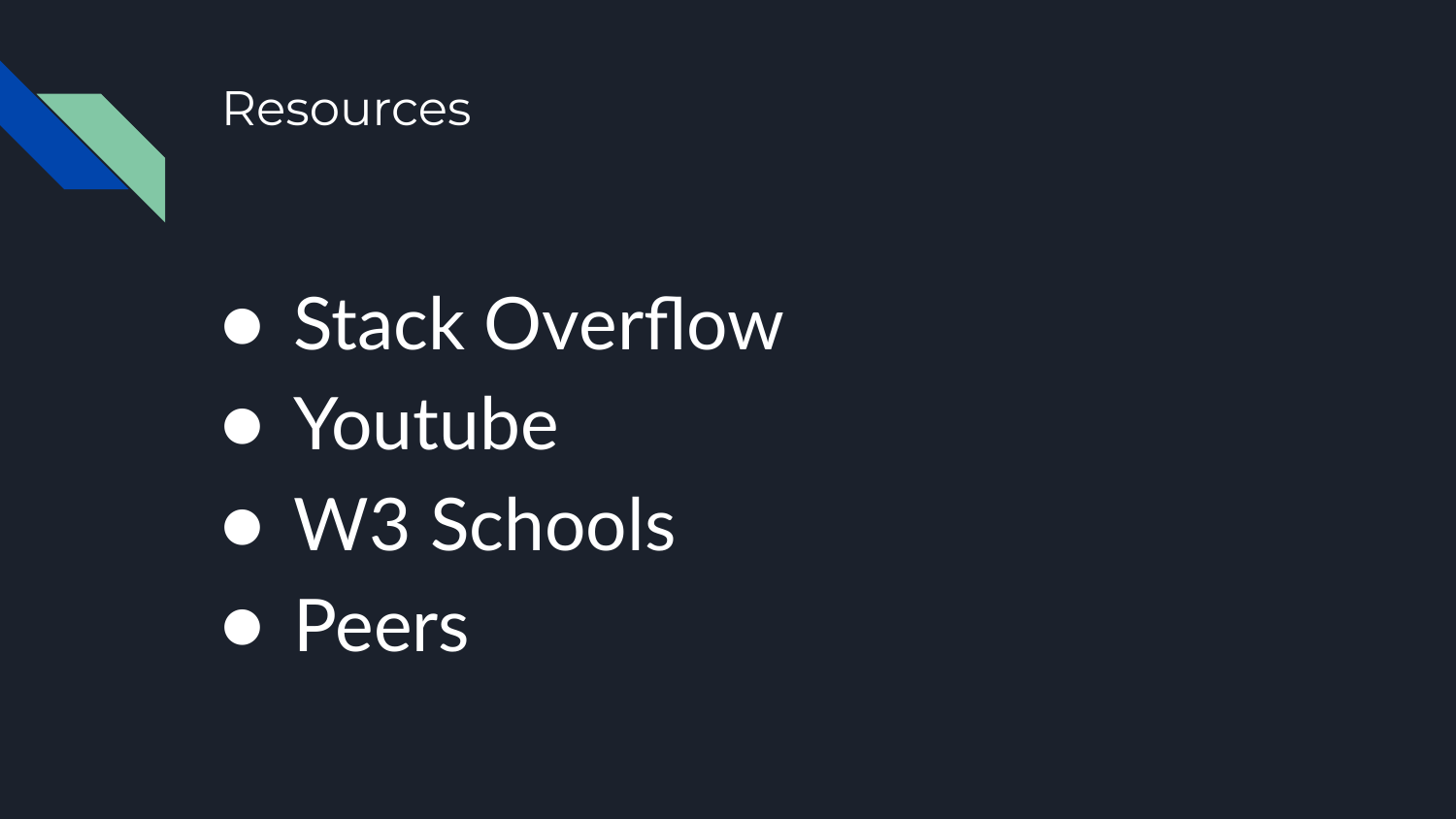

# Resources
Stack Overflow
Youtube
W3 Schools
Peers